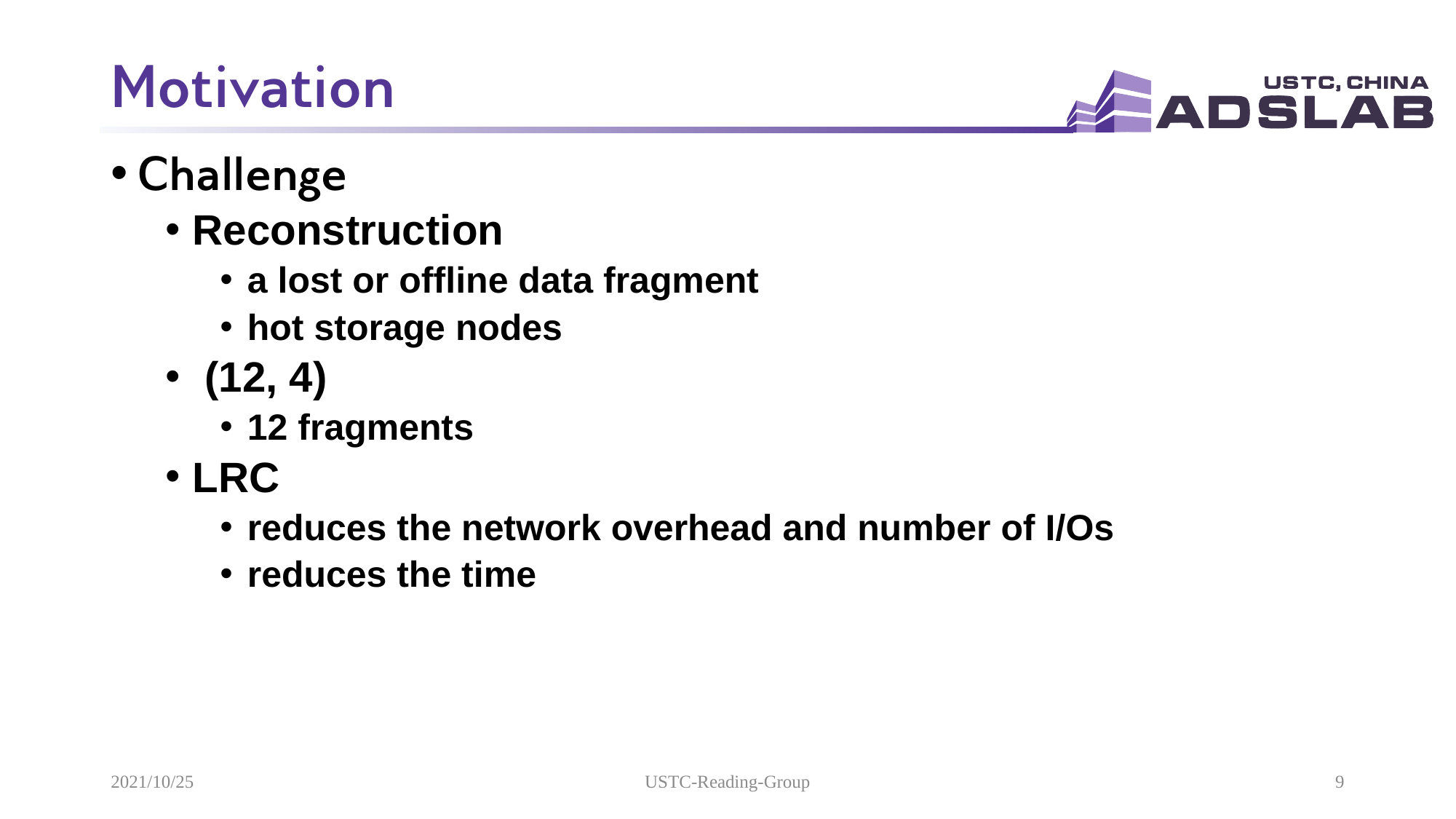

# Motivation
Challenge
Reconstruction
a lost or offline data fragment
hot storage nodes
 (12, 4)
12 fragments
LRC
reduces the network overhead and number of I/Os
reduces the time
2021/10/25
USTC-Reading-Group
9